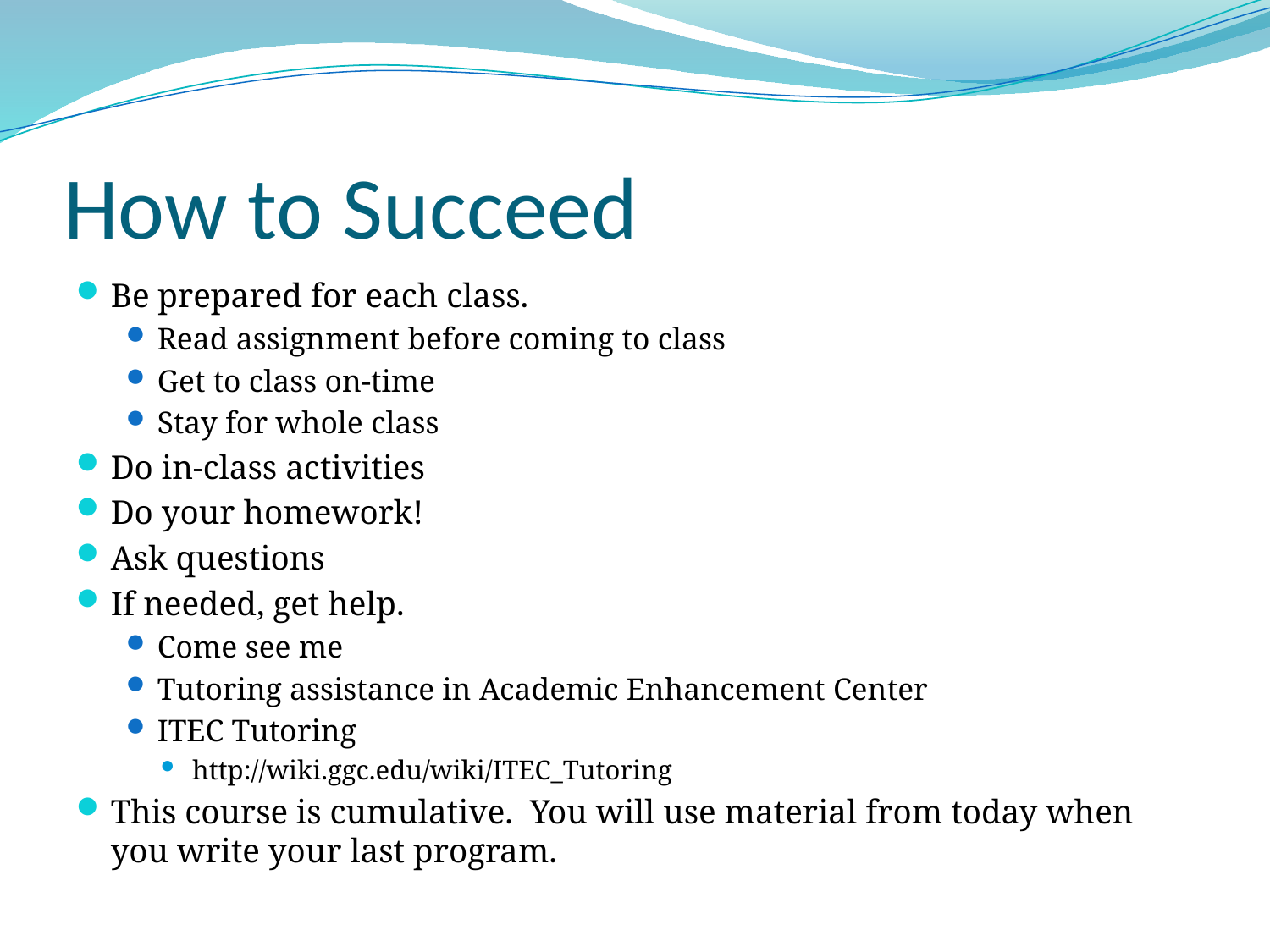

# How to Succeed
Be prepared for each class.
Read assignment before coming to class
Get to class on-time
Stay for whole class
Do in-class activities
Do your homework!
Ask questions
If needed, get help.
Come see me
Tutoring assistance in Academic Enhancement Center
ITEC Tutoring
http://wiki.ggc.edu/wiki/ITEC_Tutoring
This course is cumulative.  You will use material from today when you write your last program.